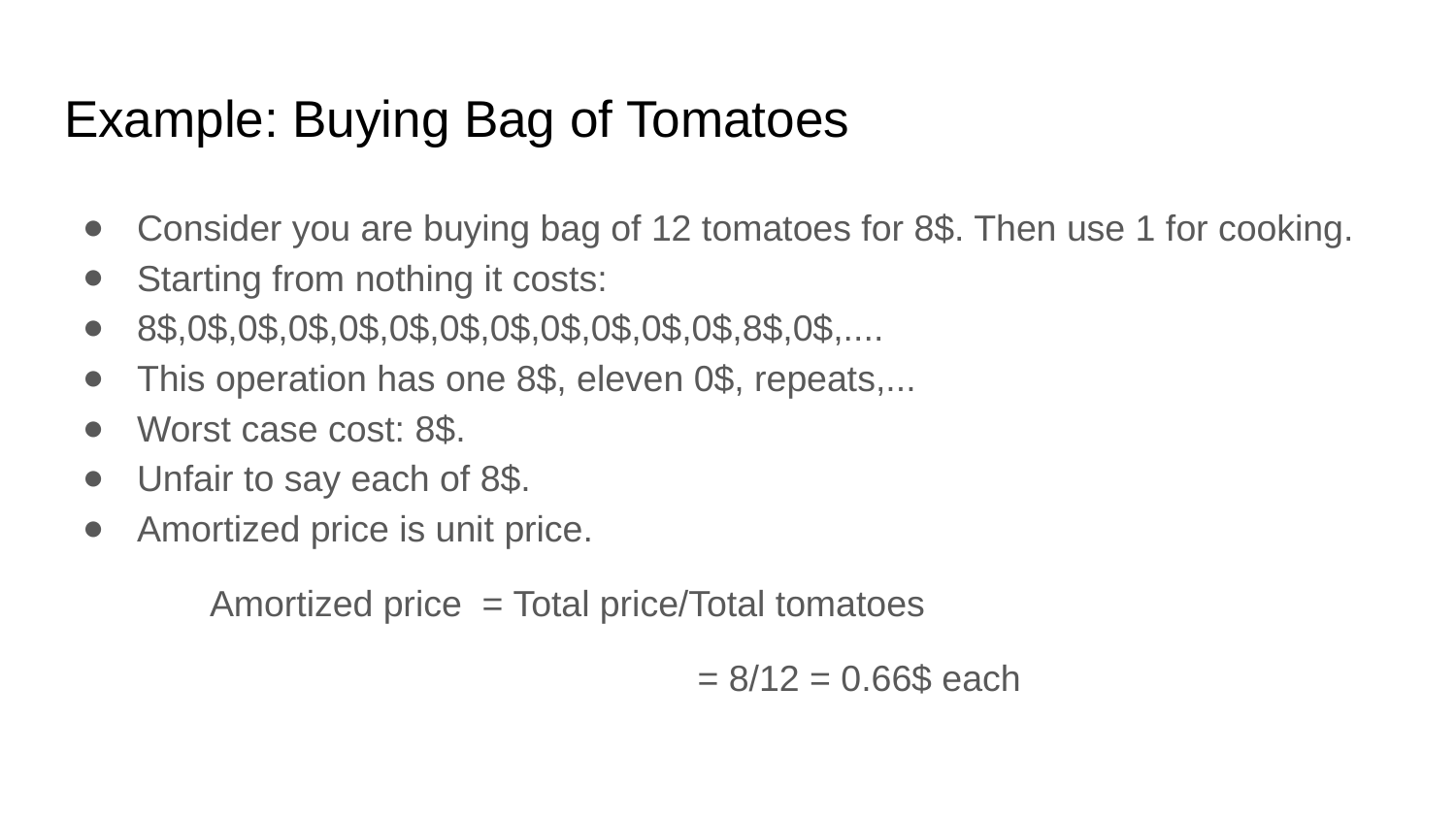

# Example: Buying Bag of Tomatoes
Consider you are buying bag of 12 tomatoes for 8$. Then use 1 for cooking.
Starting from nothing it costs:
8$,0$,0$,0$,0$,0$,0$,0$,0$,0$,0$,0$,8$,0$,....
This operation has one 8$, eleven 0$, repeats,...
Worst case cost: 8$.
Unfair to say each of 8$.
Amortized price is unit price.
Amortized price  = Total price/Total tomatoes
			     = 8/12 = 0.66$ each